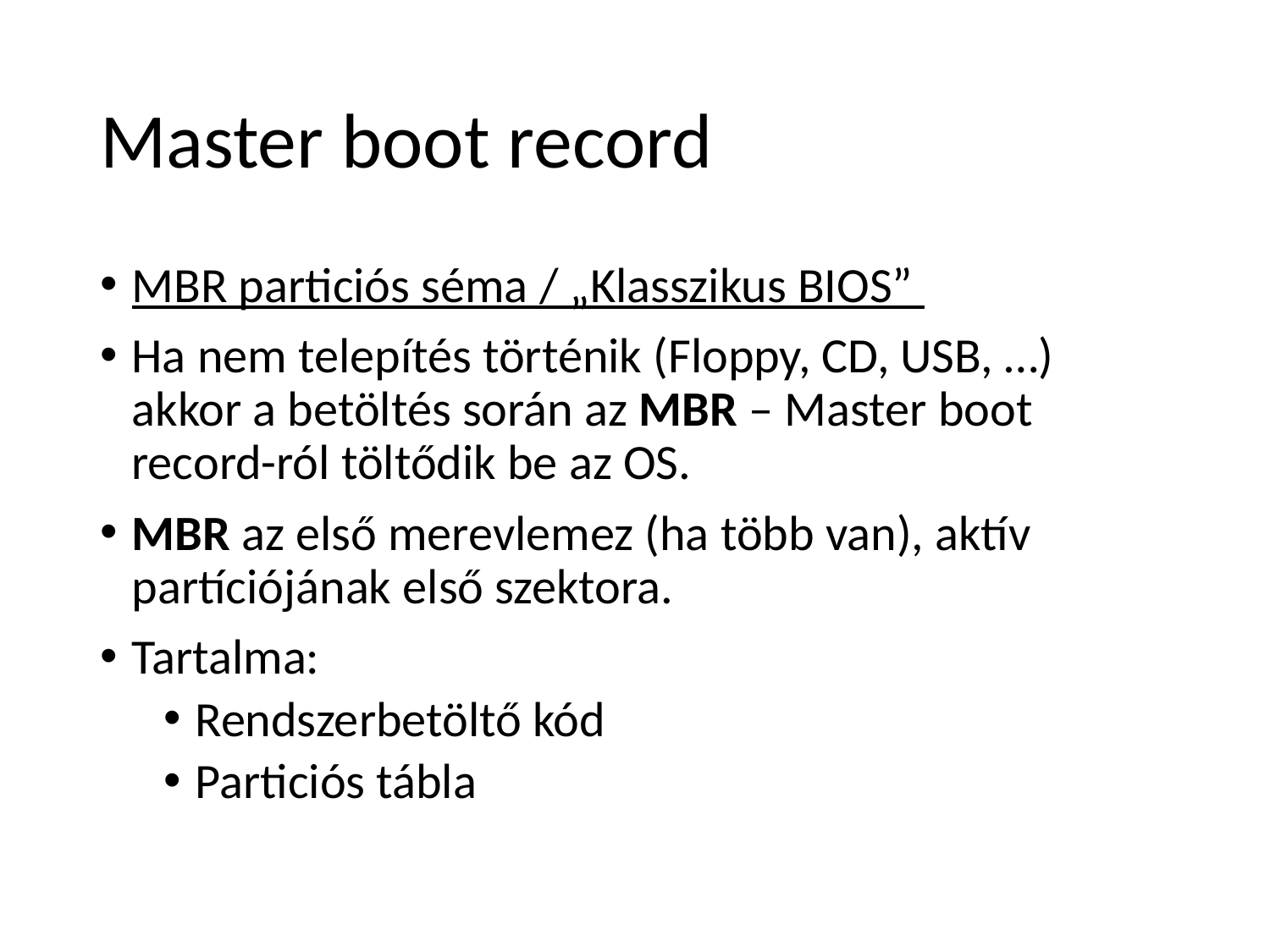

# Master boot record
MBR particiós séma / „Klasszikus BIOS”
Ha nem telepítés történik (Floppy, CD, USB, …) akkor a betöltés során az MBR – Master boot record-ról töltődik be az OS.
MBR az első merevlemez (ha több van), aktív partíciójának első szektora.
Tartalma:
Rendszerbetöltő kód
Particiós tábla